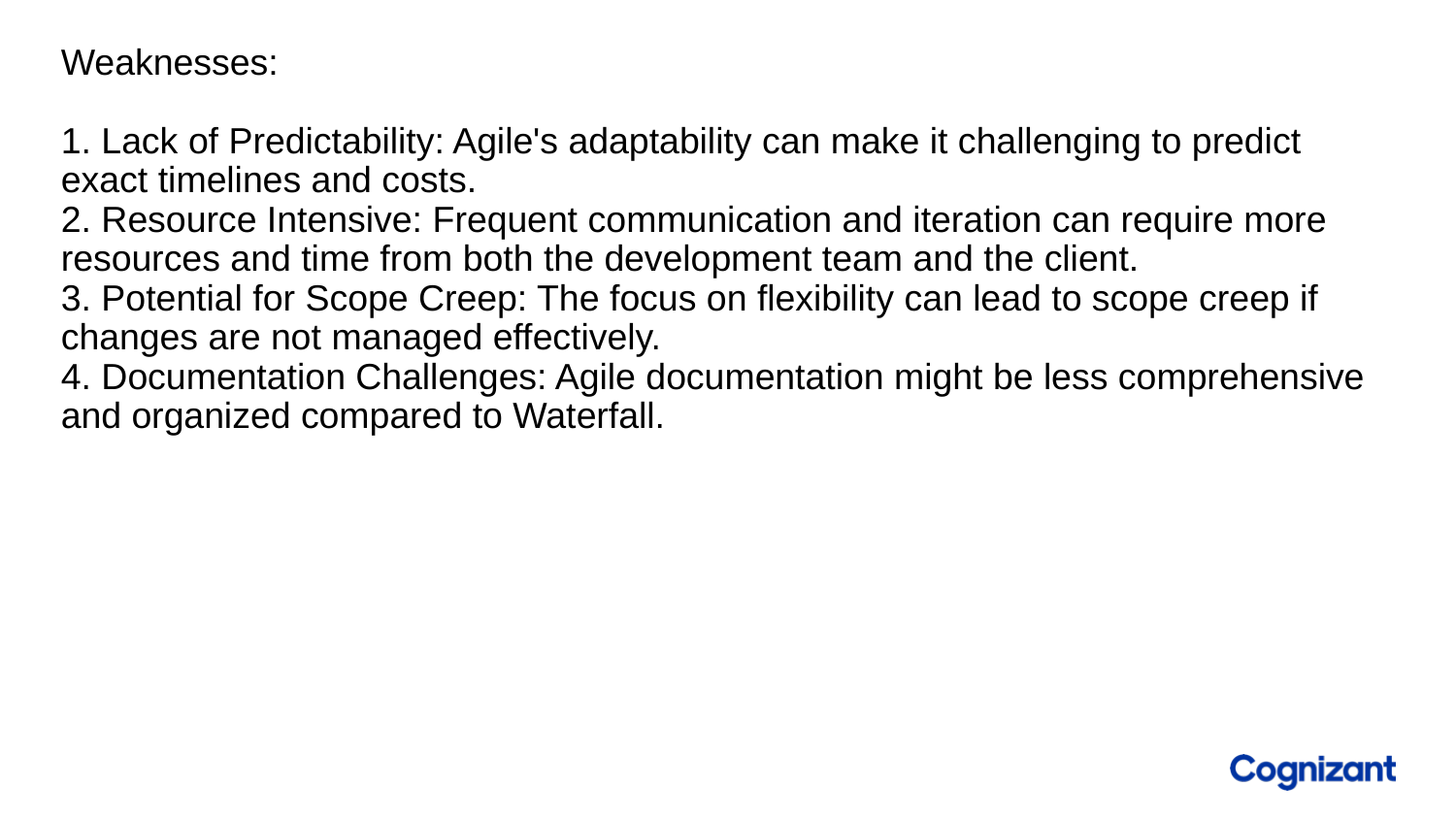

# Weaknesses: 1. Lack of Predictability: Agile's adaptability can make it challenging to predict exact timelines and costs. 2. Resource Intensive: Frequent communication and iteration can require more resources and time from both the development team and the client. 3. Potential for Scope Creep: The focus on flexibility can lead to scope creep if changes are not managed effectively. 4. Documentation Challenges: Agile documentation might be less comprehensive and organized compared to Waterfall.